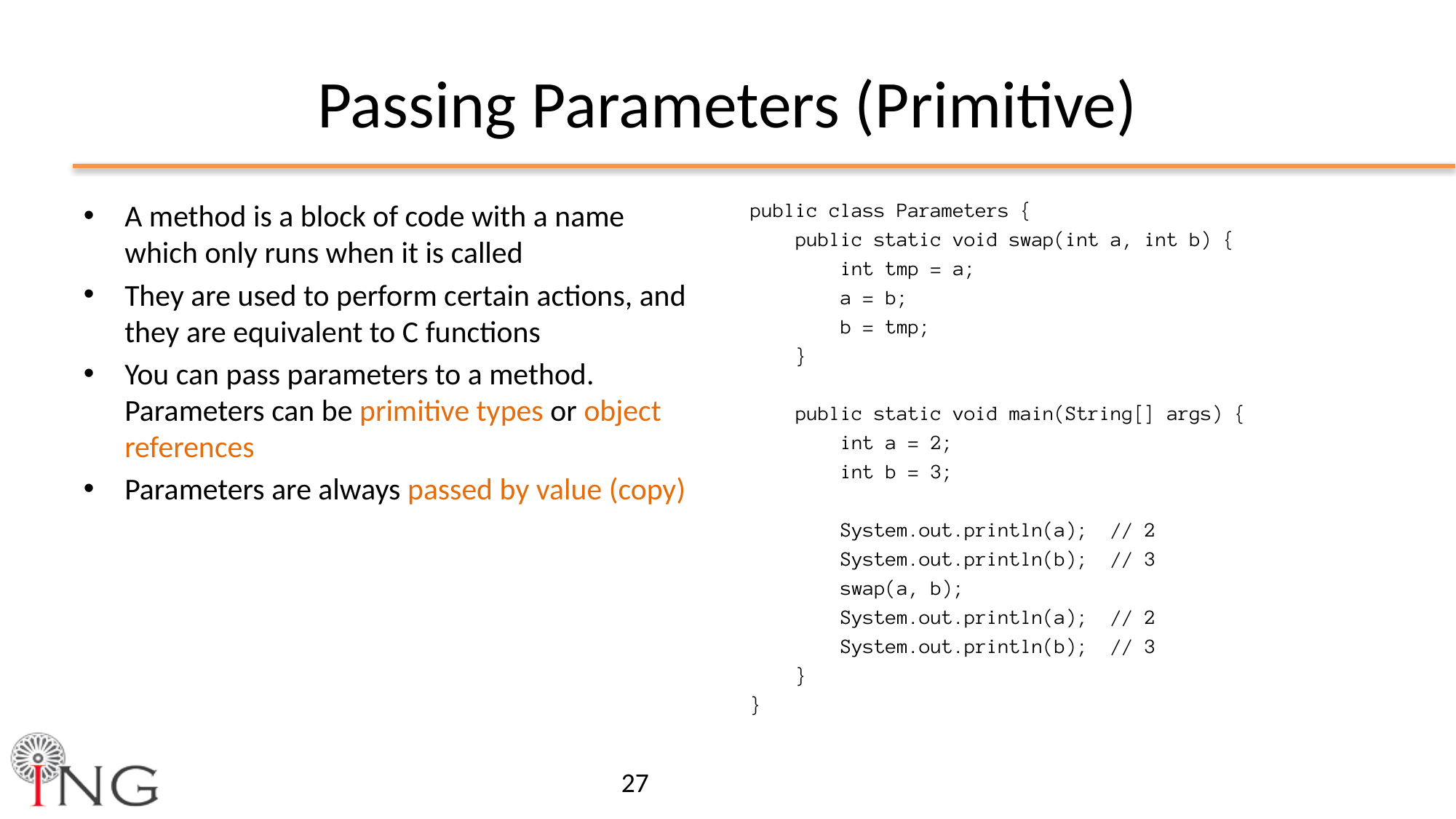

# Passing Parameters (Primitive)
A method is a block of code with a name which only runs when it is called
They are used to perform certain actions, and they are equivalent to C functions
You can pass parameters to a method. Parameters can be primitive types or object references
Parameters are always passed by value (copy)
public class Parameters {
    public static void swap(int a, int b) {
        int tmp = a;
        a = b;
        b = tmp;
    }

    public static void main(String[] args) {
        int a = 2;
        int b = 3;

        System.out.println(a);  // 2
        System.out.println(b);  // 3
        swap(a, b);
        System.out.println(a);  // 2
        System.out.println(b);  // 3
    }
}
27